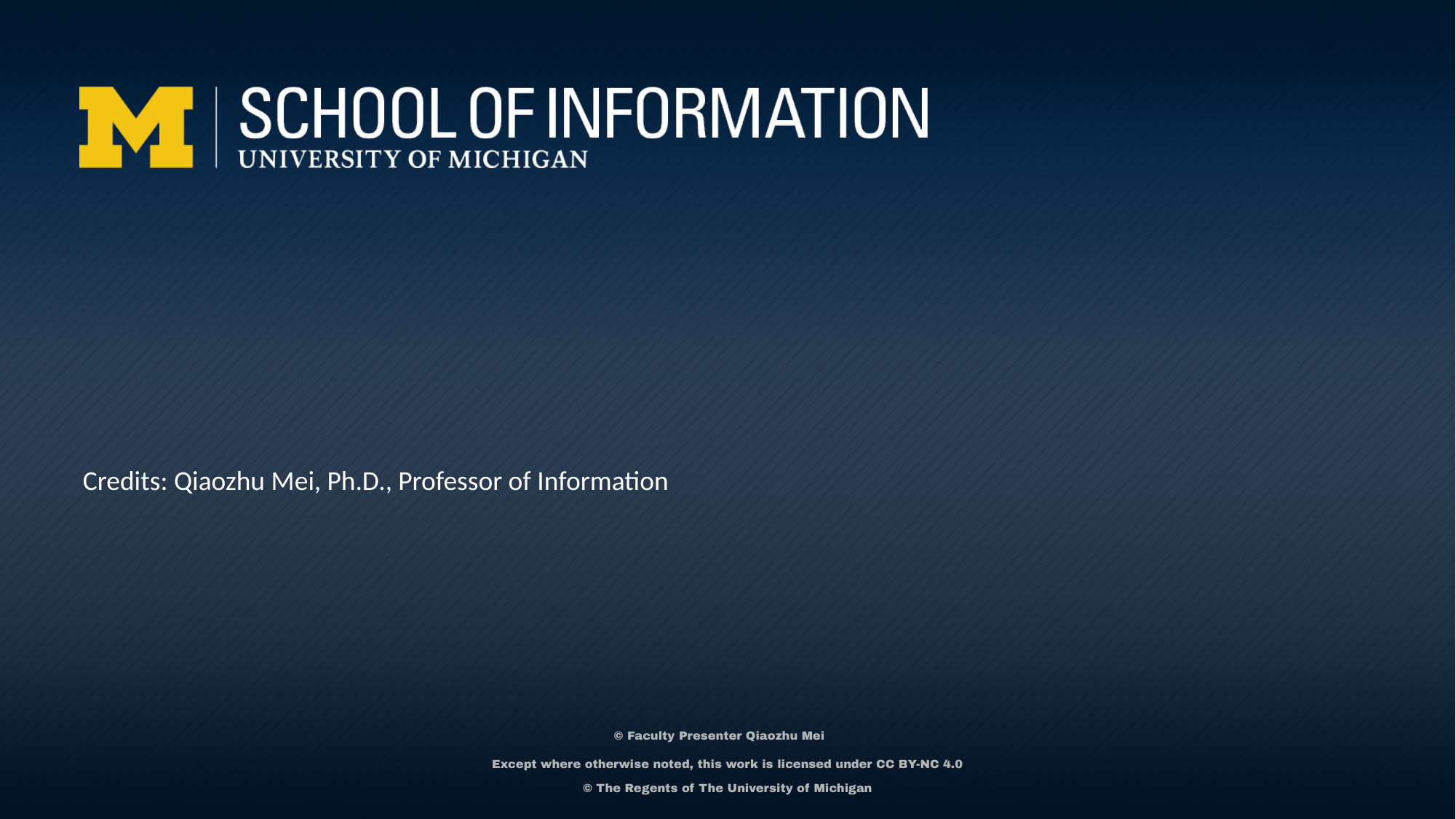

Credits: Qiaozhu Mei, Ph.D., Professor of Information
© Faculty Presenter Qiaozhu Mei

Except where otherwise noted, this work is licensed under CC BY-NC 4.0